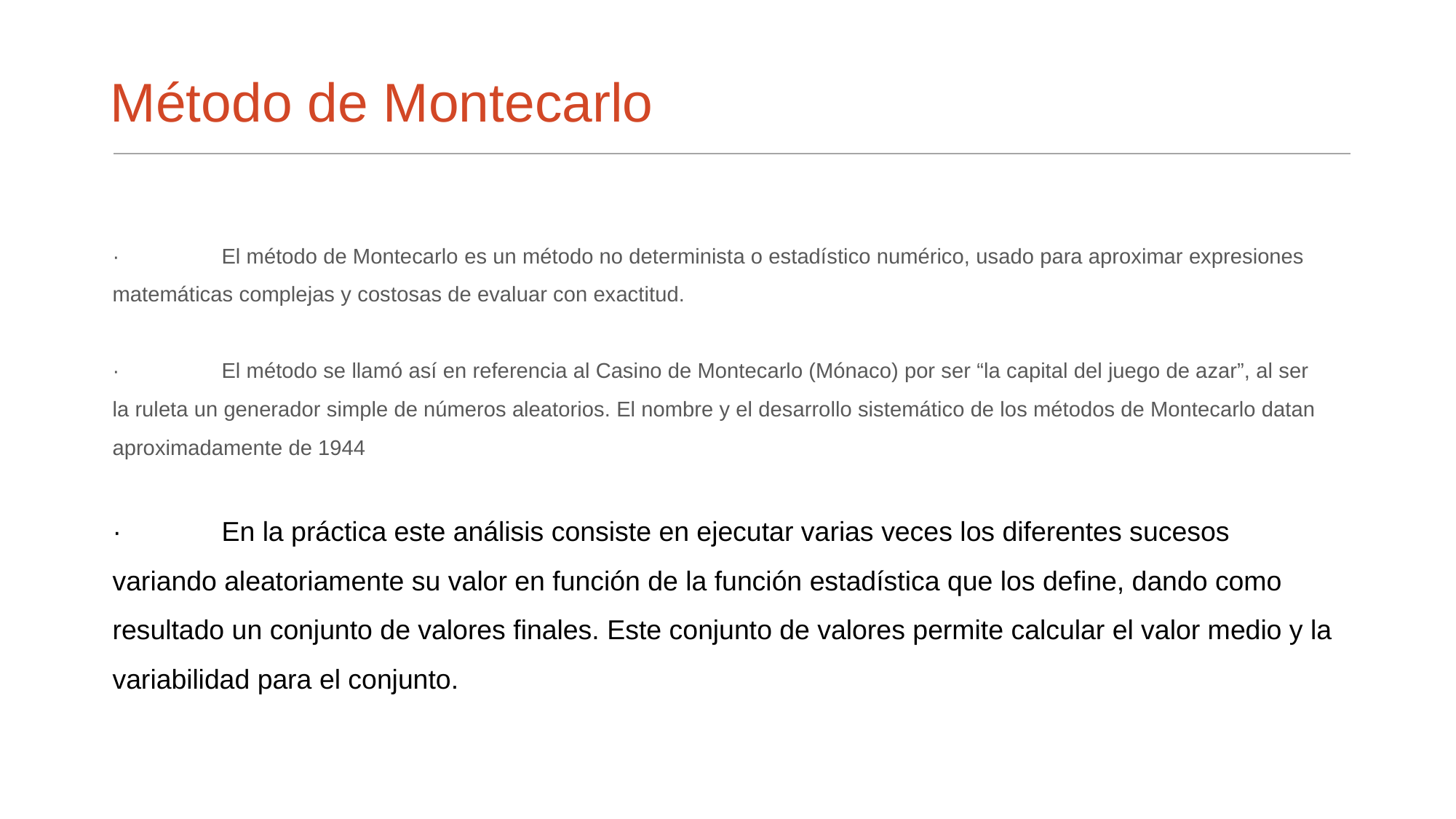

# Método de Montecarlo

·	El método de Montecarlo​ es un método no determinista o estadístico numérico, usado para aproximar expresiones matemáticas complejas y costosas de evaluar con exactitud.

·	El método se llamó así en referencia al Casino de Montecarlo (Mónaco) por ser “la capital del juego de azar”, al ser la ruleta un generador simple de números aleatorios. El nombre y el desarrollo sistemático de los métodos de Montecarlo datan aproximadamente de 1944

·	En la práctica este análisis consiste en ejecutar varias veces los diferentes sucesos variando aleatoriamente su valor en función de la función estadística que los define, dando como resultado un conjunto de valores finales. Este conjunto de valores permite calcular el valor medio y la variabilidad para el conjunto.